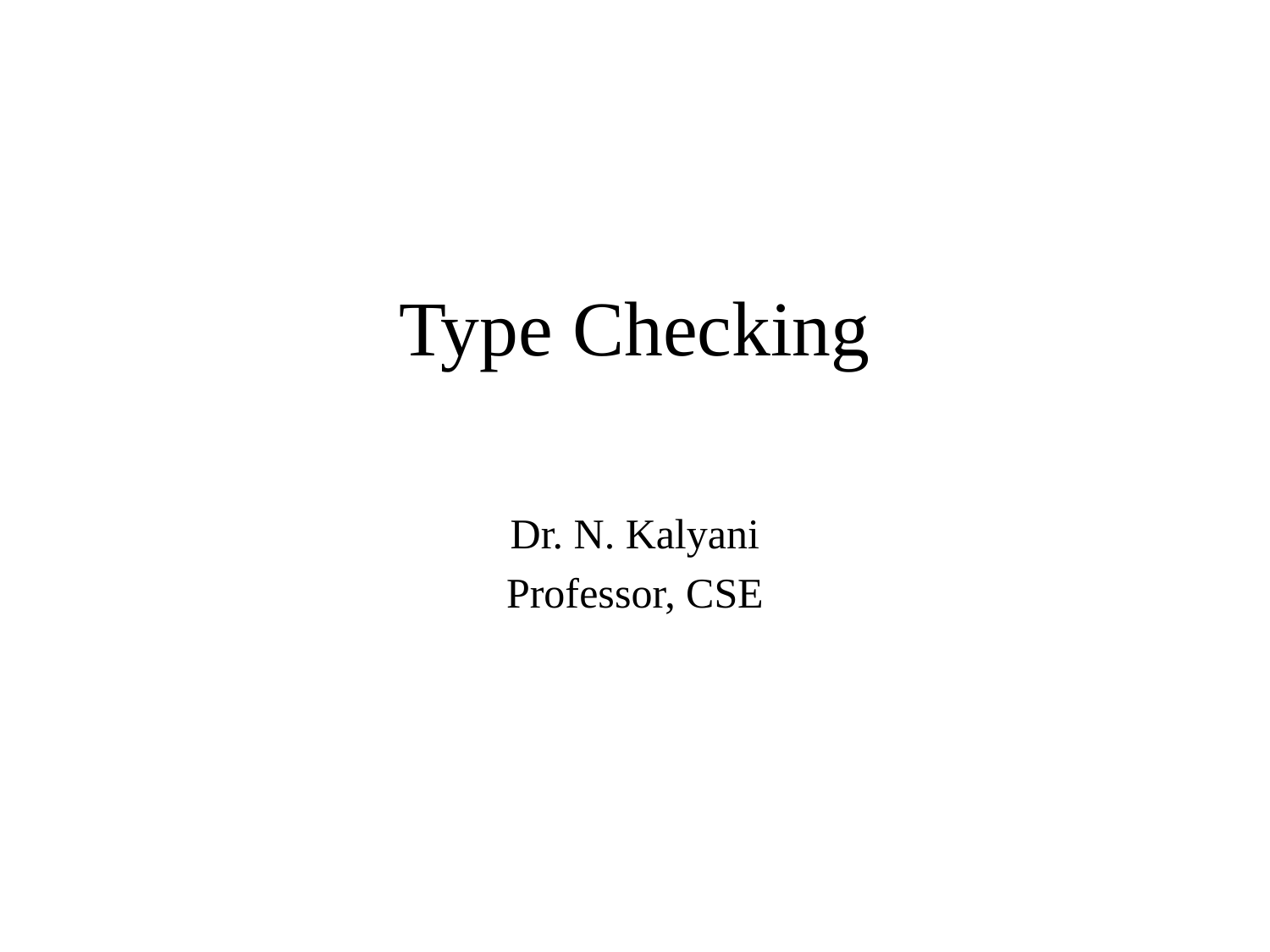

# Type Checking
Dr. N. Kalyani
Professor, CSE